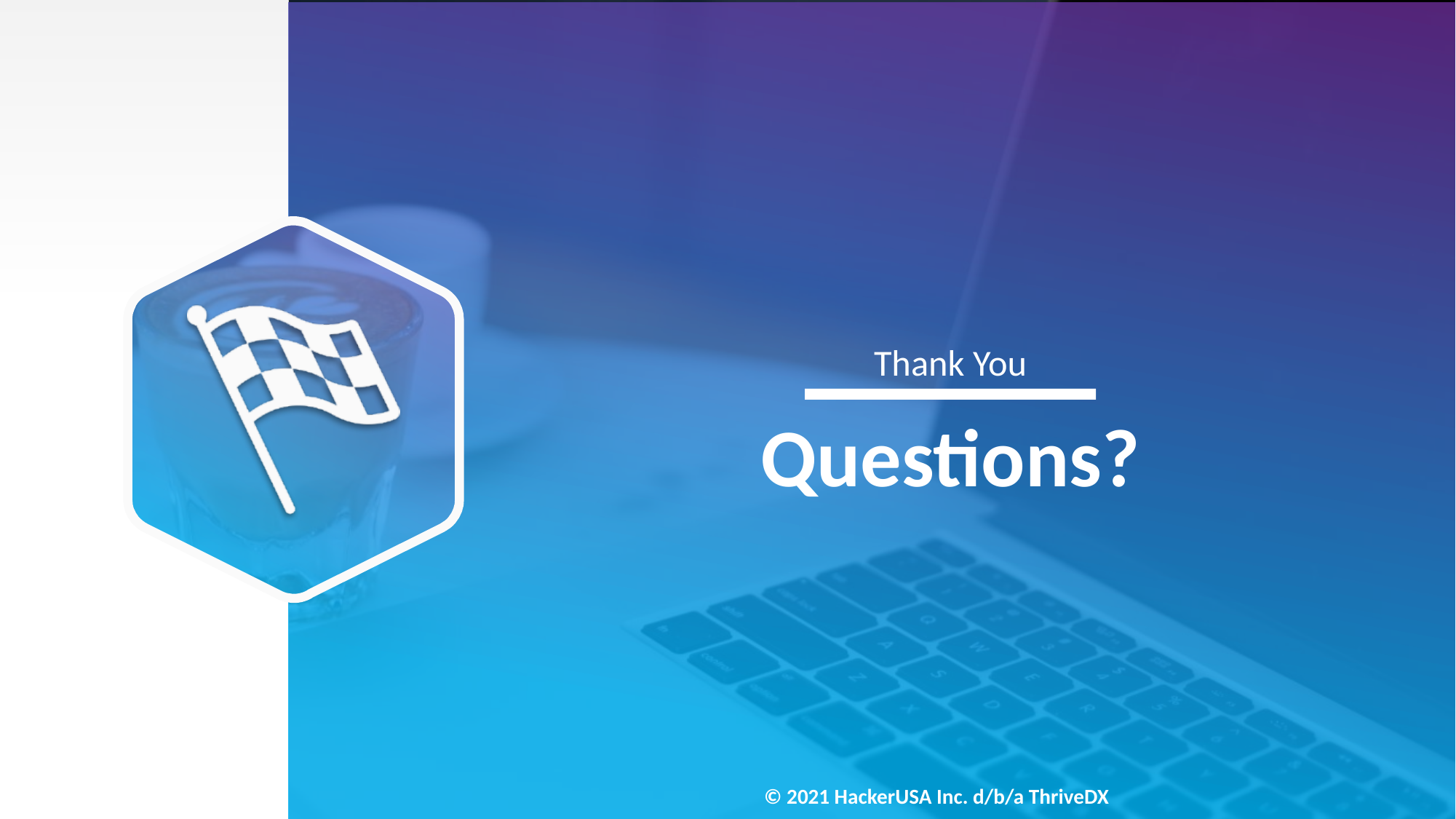

Thank You
# Questions?
©️ 2021 HackerUSA Inc. d/b/a ThriveDX